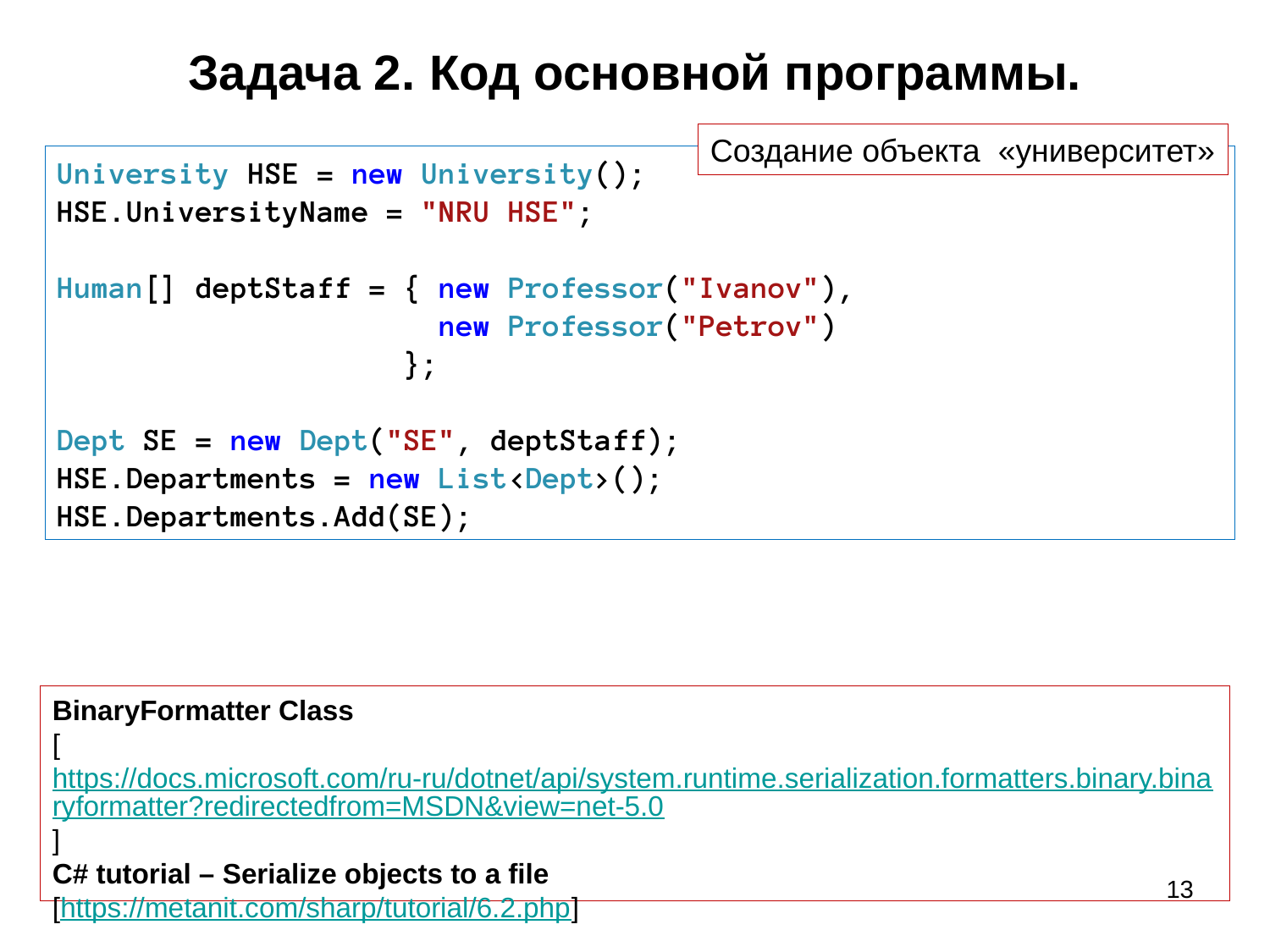

# Задача 2. Код основной программы.
Создание объекта  «университет»
University HSE = new University();
HSE.UniversityName = "NRU HSE";

Human[] deptStaff = { new Professor("Ivanov"),
                      new Professor("Petrov")
                    };

Dept SE = new Dept("SE", deptStaff);
HSE.Departments = new List<Dept>();
HSE.Departments.Add(SE);
BinaryFormatter Class
[https://docs.microsoft.com/ru-ru/dotnet/api/system.runtime.serialization.formatters.binary.binaryformatter?redirectedfrom=MSDN&view=net-5.0]
C# tutorial – Serialize objects to a file
[https://metanit.com/sharp/tutorial/6.2.php]
13